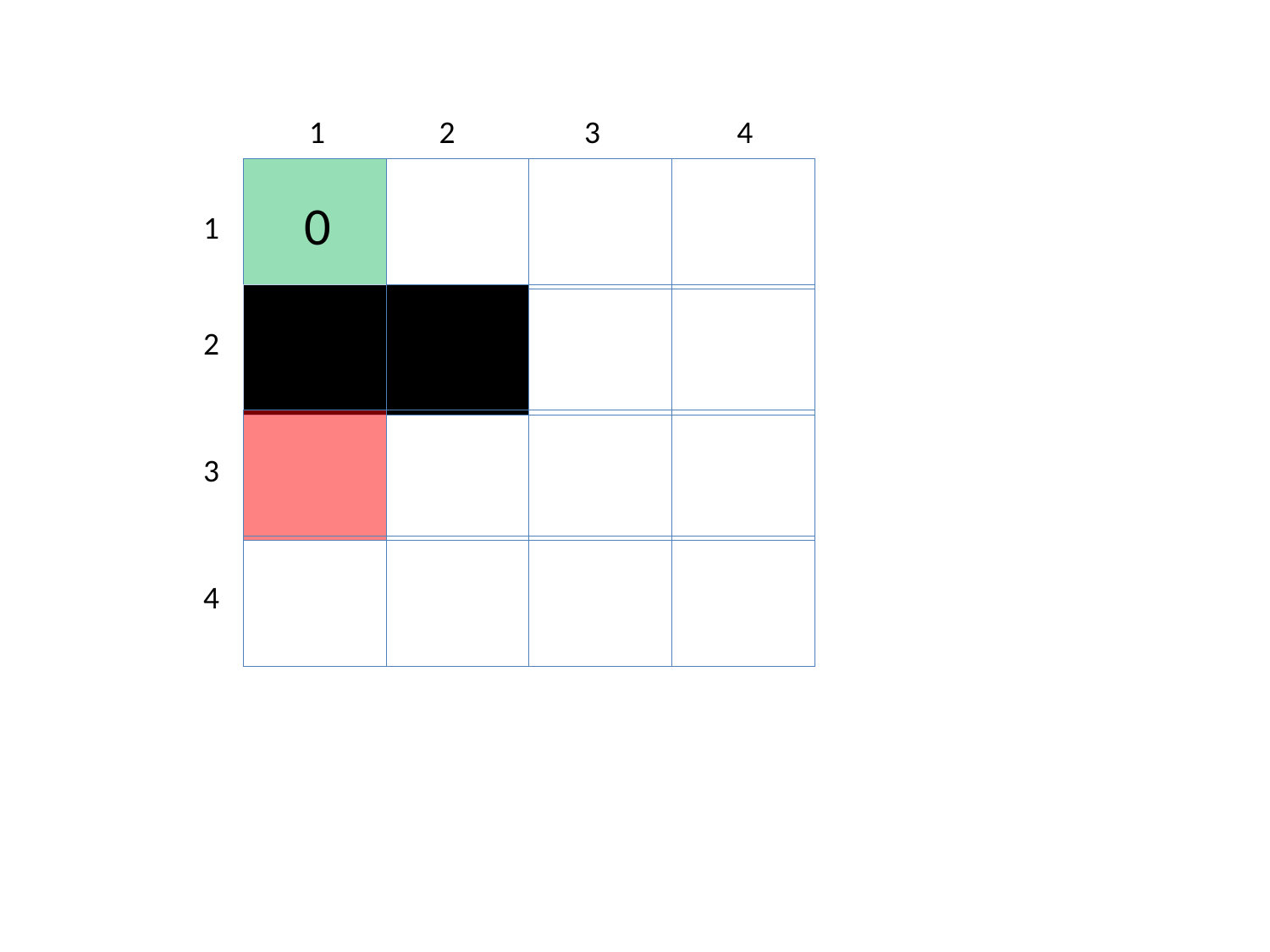

2                  3                   4
1
    0

1
 0
 0

2

3

4